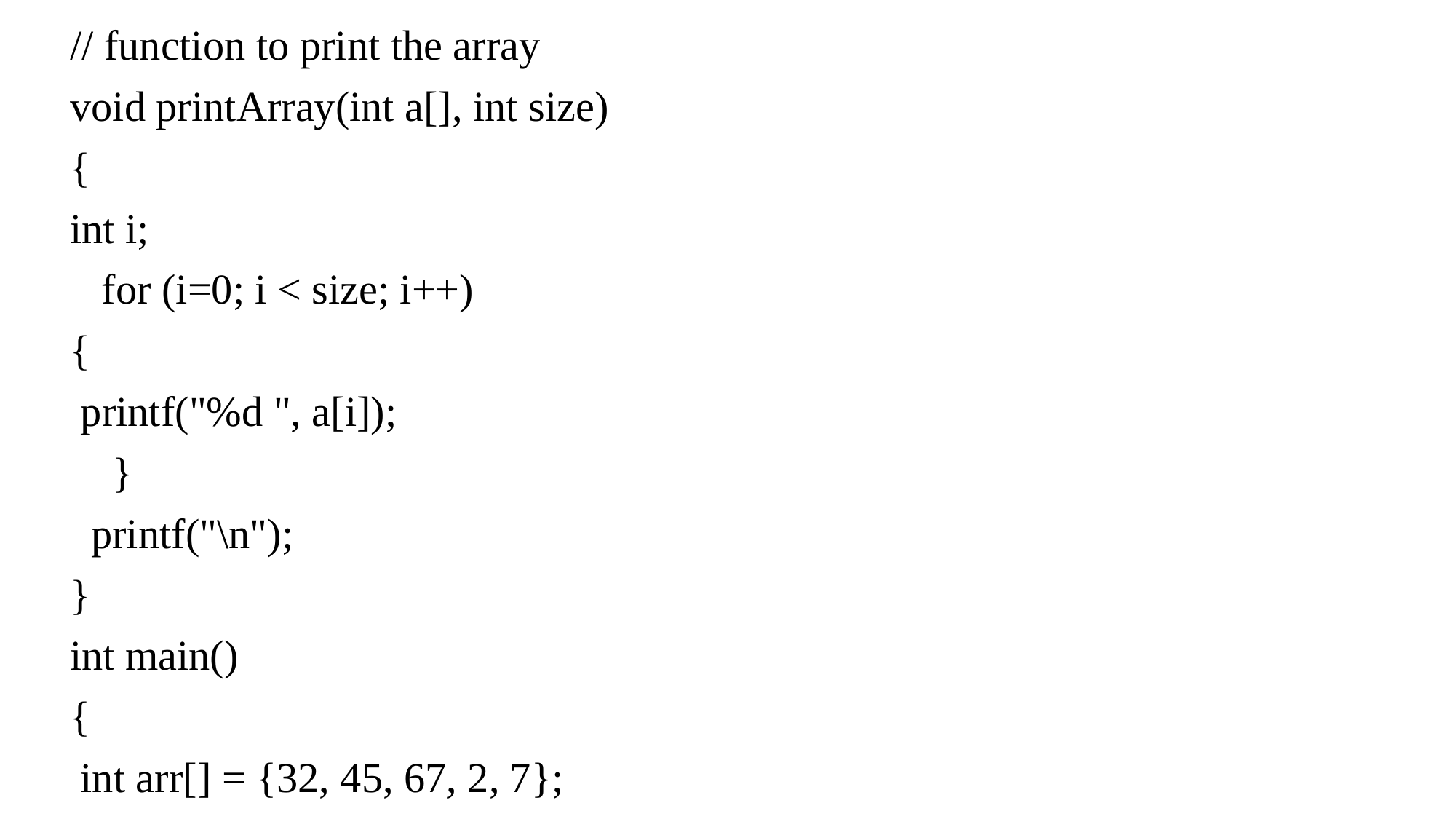

// function to print the array
void printArray(int a[], int size)
{
int i;
   for (i=0; i < size; i++)
{
 printf("%d ", a[i]);
    }
  printf("\n");
}
int main()
{
 int arr[] = {32, 45, 67, 2, 7};